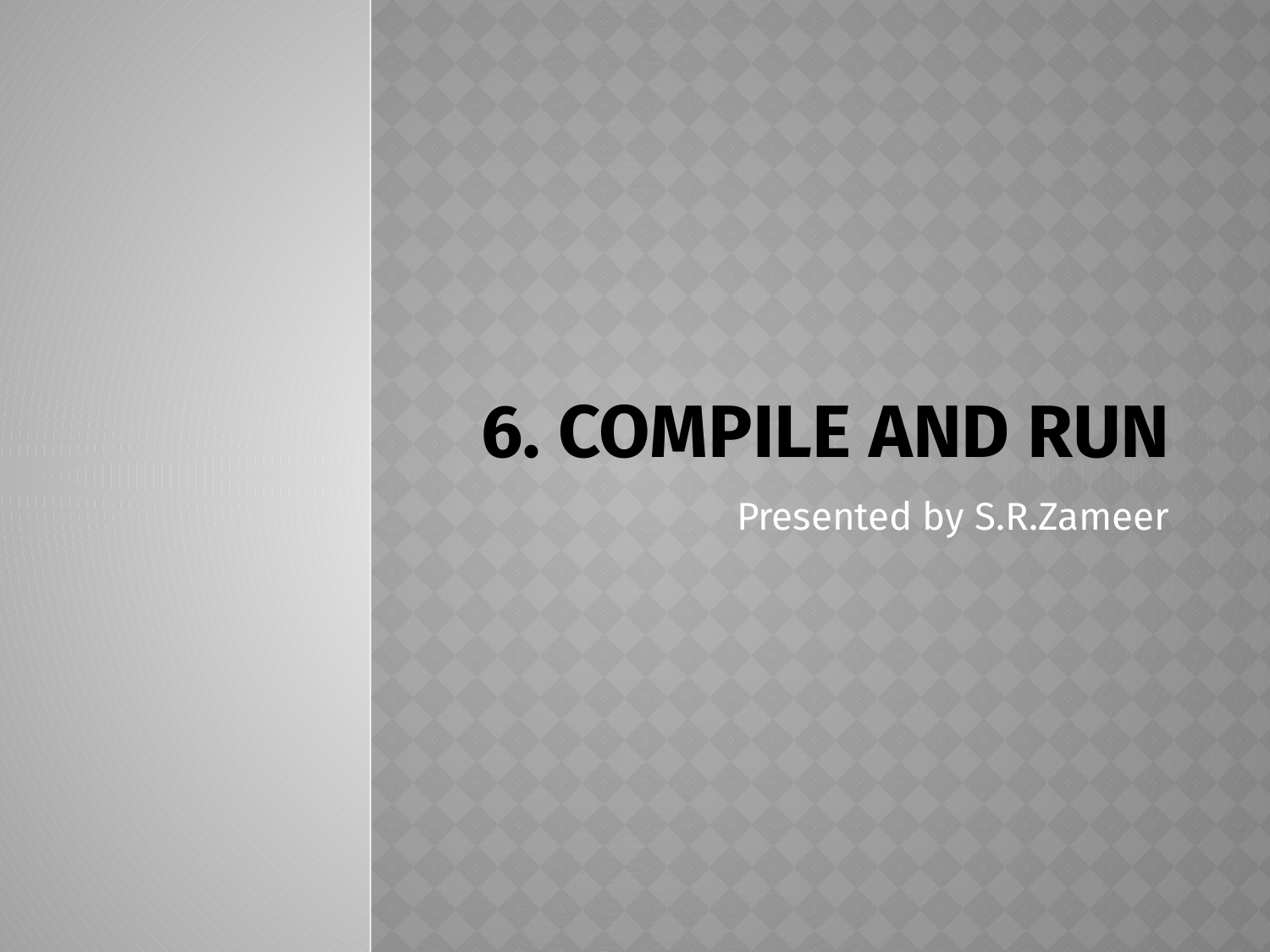

# 6. Compile and Run
Presented by S.R.Zameer